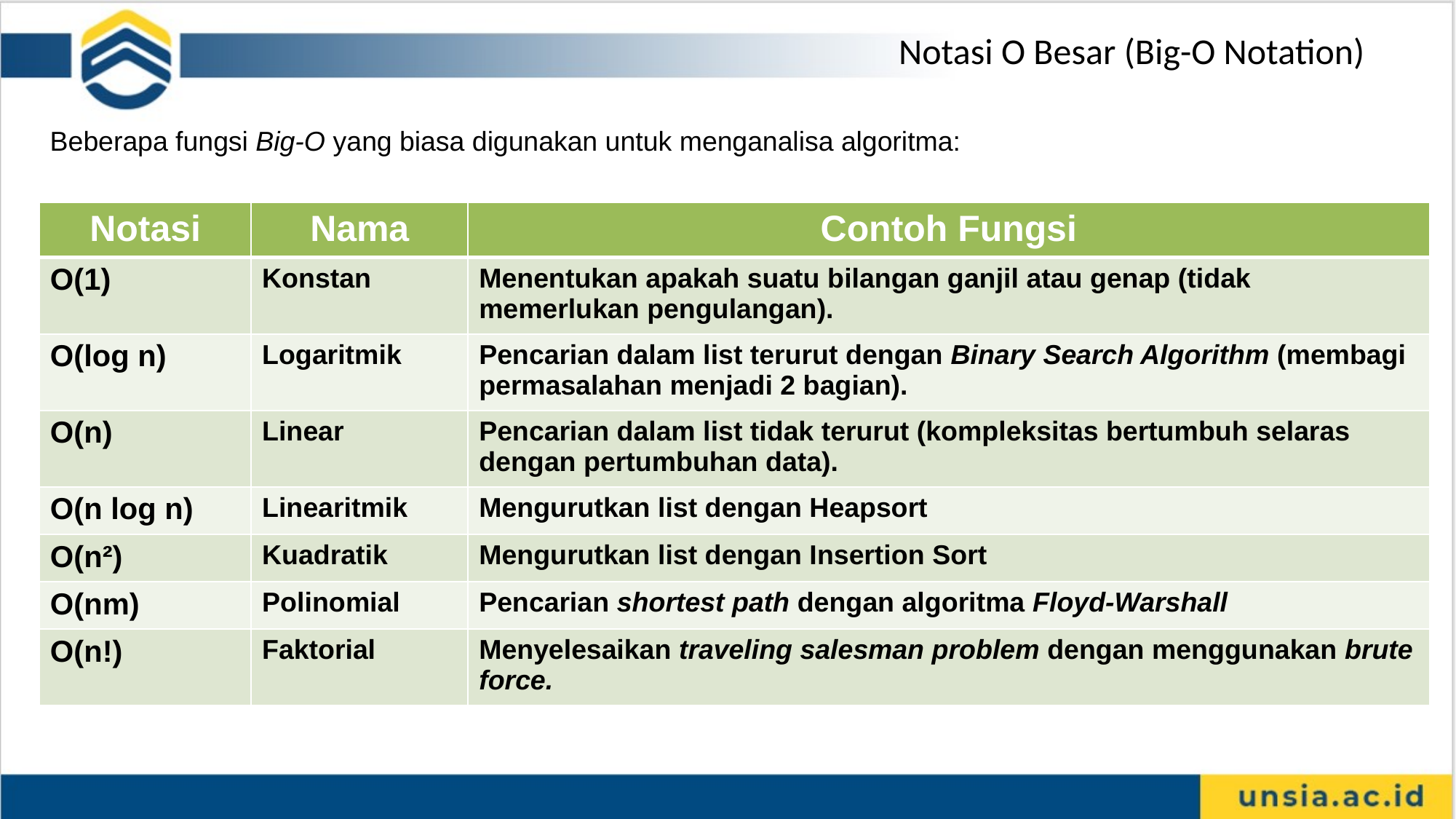

Notasi O Besar (Big-O Notation)
Beberapa fungsi Big-O yang biasa digunakan untuk menganalisa algoritma:
| Notasi | Nama | Contoh Fungsi |
| --- | --- | --- |
| O(1) | Konstan | Menentukan apakah suatu bilangan ganjil atau genap (tidak memerlukan pengulangan). |
| O(log n) | Logaritmik | Pencarian dalam list terurut dengan Binary Search Algorithm (membagi permasalahan menjadi 2 bagian). |
| O(n) | Linear | Pencarian dalam list tidak terurut (kompleksitas bertumbuh selaras dengan pertumbuhan data). |
| O(n log n) | Linearitmik | Mengurutkan list dengan Heapsort |
| O(n²) | Kuadratik | Mengurutkan list dengan Insertion Sort |
| O(nm) | Polinomial | Pencarian shortest path dengan algoritma Floyd-Warshall |
| O(n!) | Faktorial | Menyelesaikan traveling salesman problem dengan menggunakan brute force. |